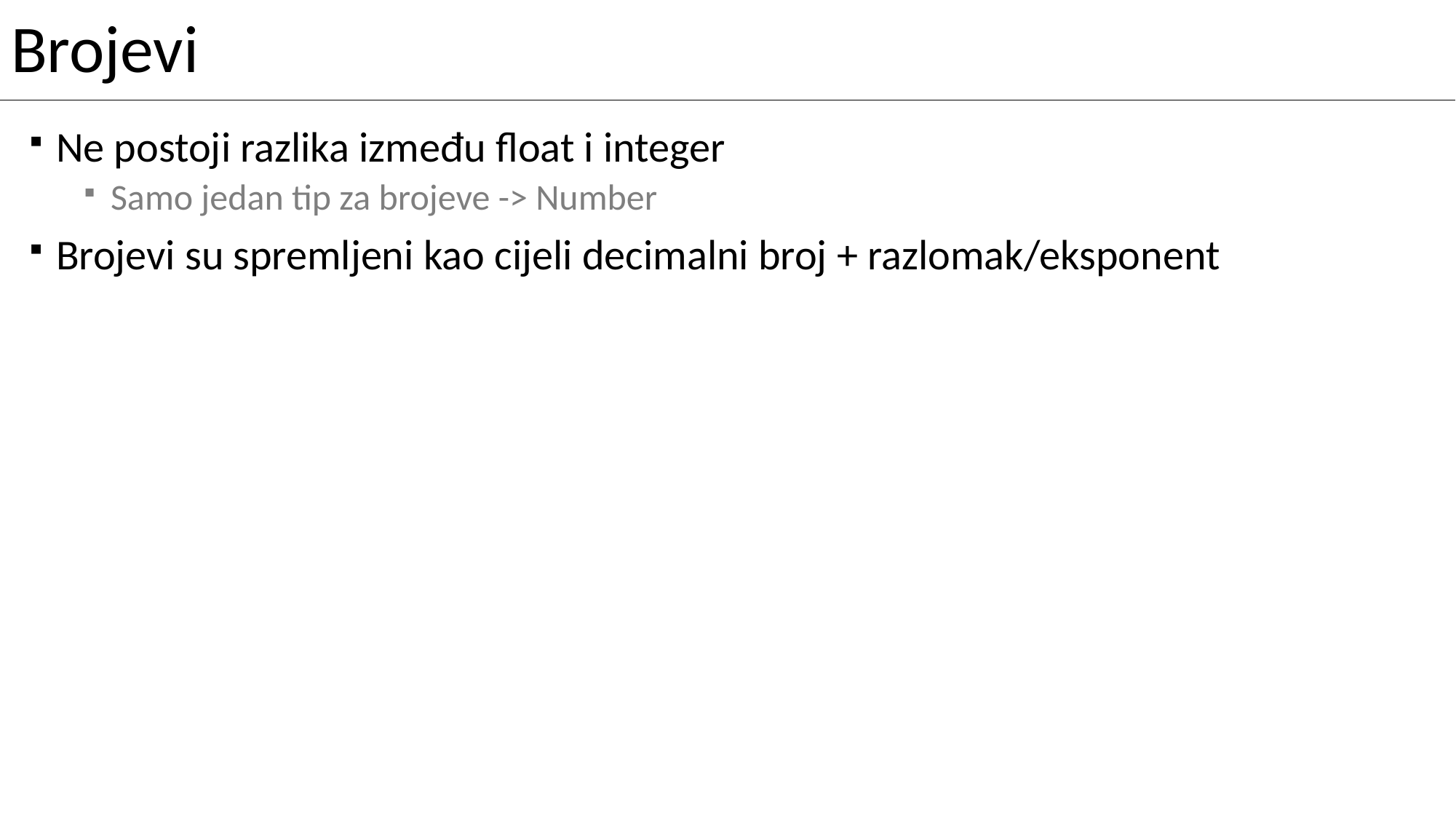

# Brojevi
Ne postoji razlika između float i integer
Samo jedan tip za brojeve -> Number
Brojevi su spremljeni kao cijeli decimalni broj + razlomak/eksponent